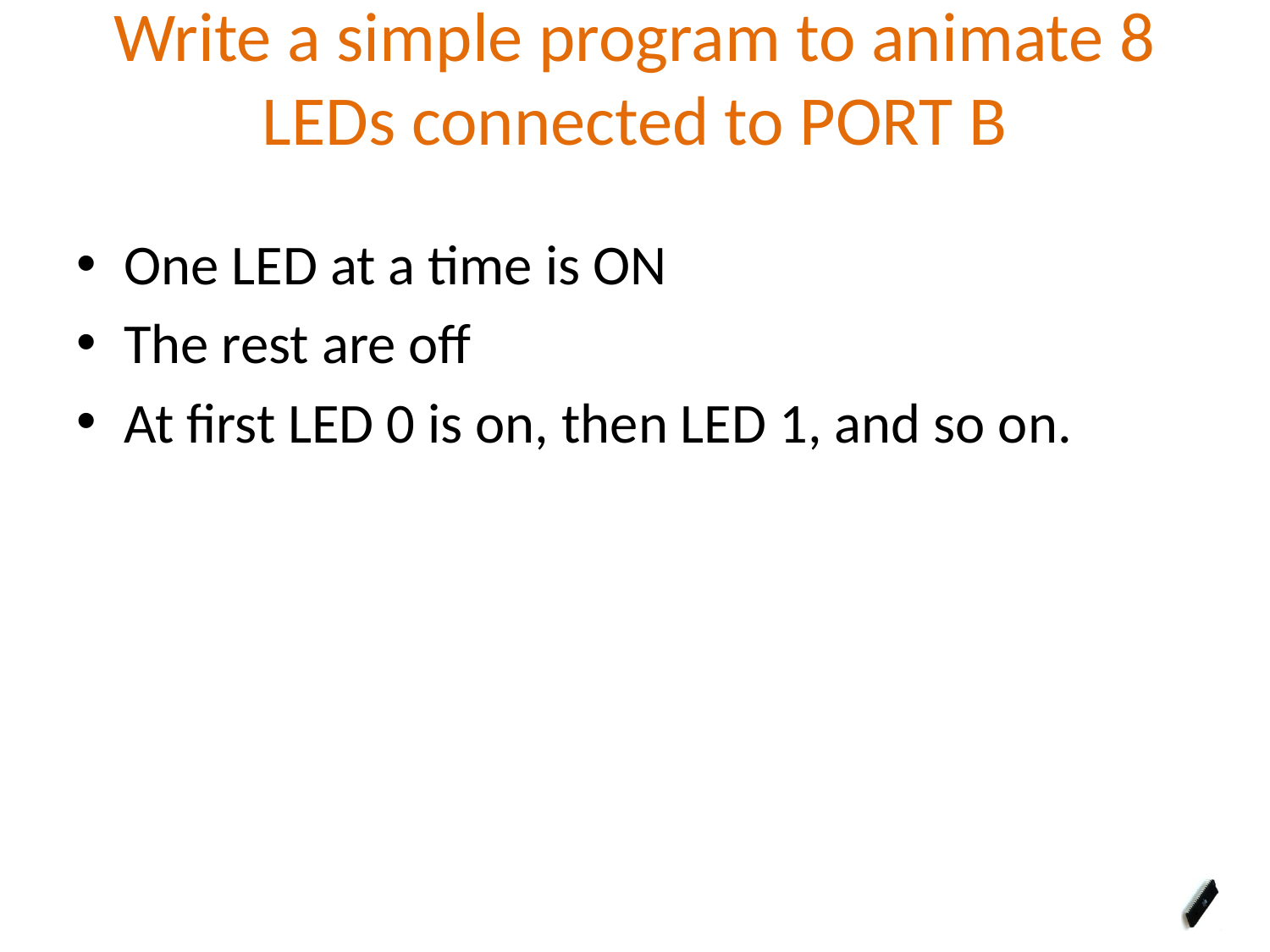

# Write a simple program to animate 8 LEDs connected to PORT B
One LED at a time is ON
The rest are off
At first LED 0 is on, then LED 1, and so on.